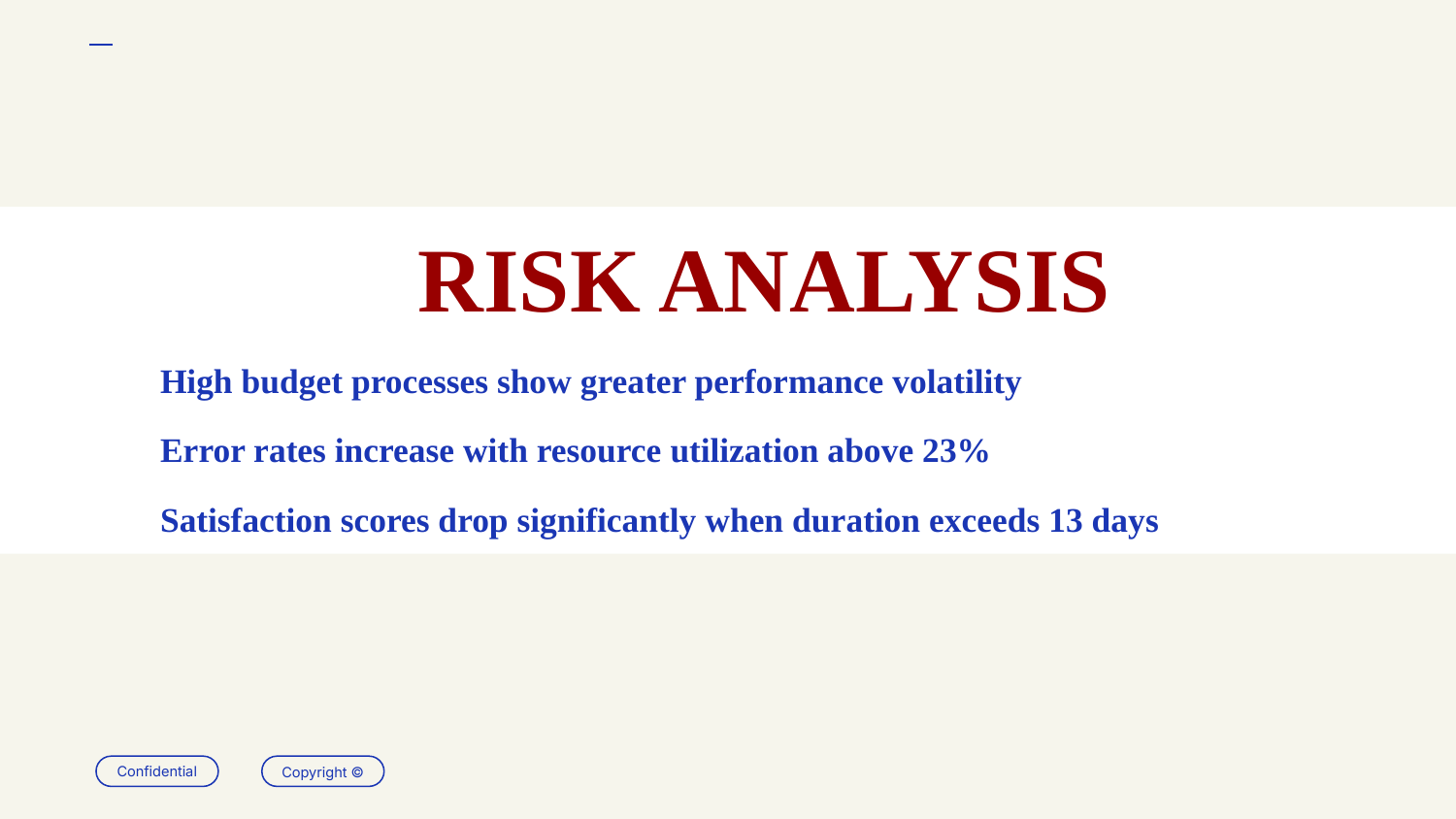

RISK ANALYSIS
High budget processes show greater performance volatility
Error rates increase with resource utilization above 23%
Satisfaction scores drop significantly when duration exceeds 13 days